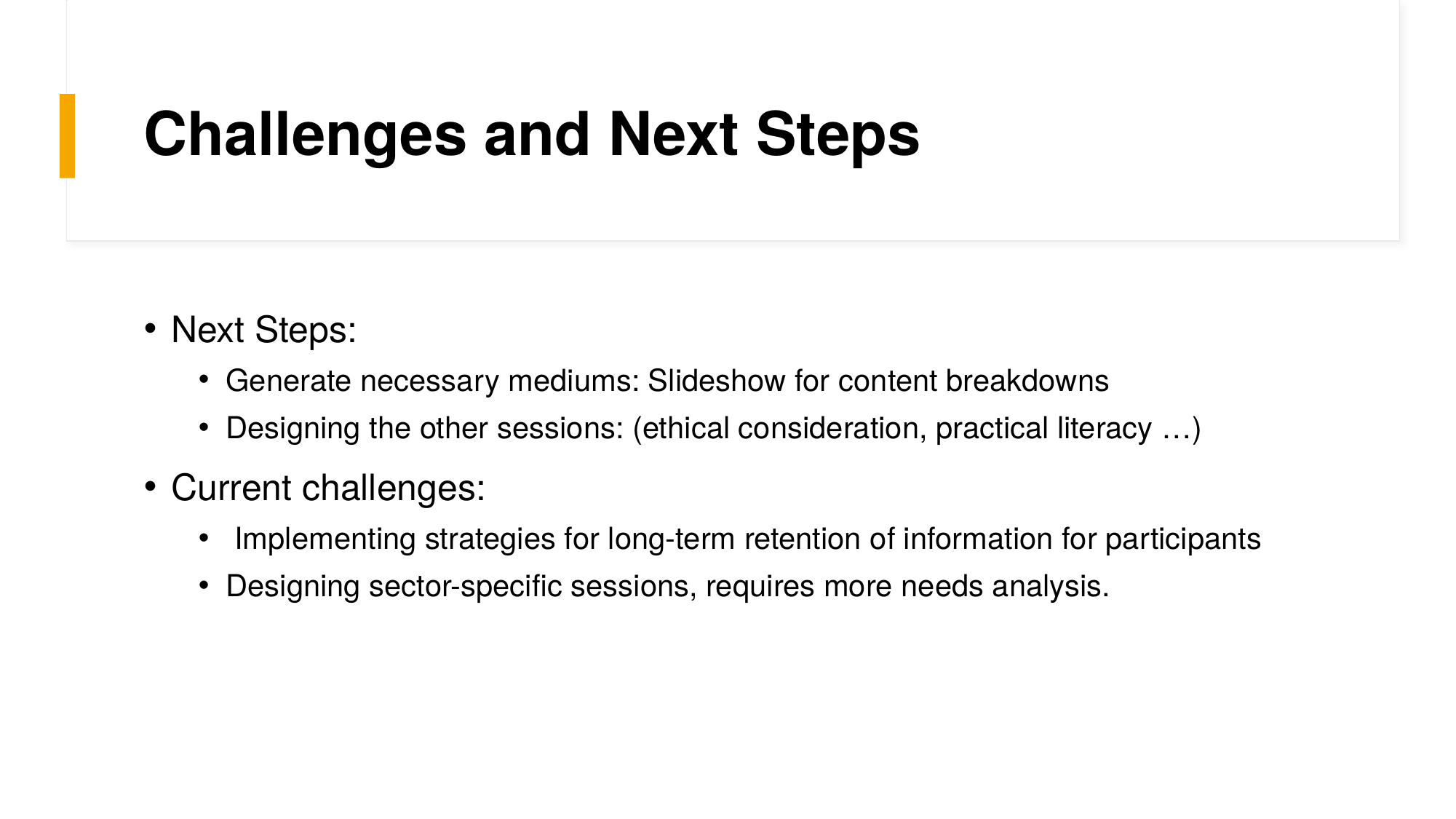

# Challenges and Next Steps
Next Steps:
Generate necessary mediums: Slideshow for content breakdowns
Designing the other sessions: (ethical consideration, practical literacy …)
Current challenges:
 Implementing strategies for long-term retention of information for participants
Designing sector-specific sessions, requires more needs analysis.